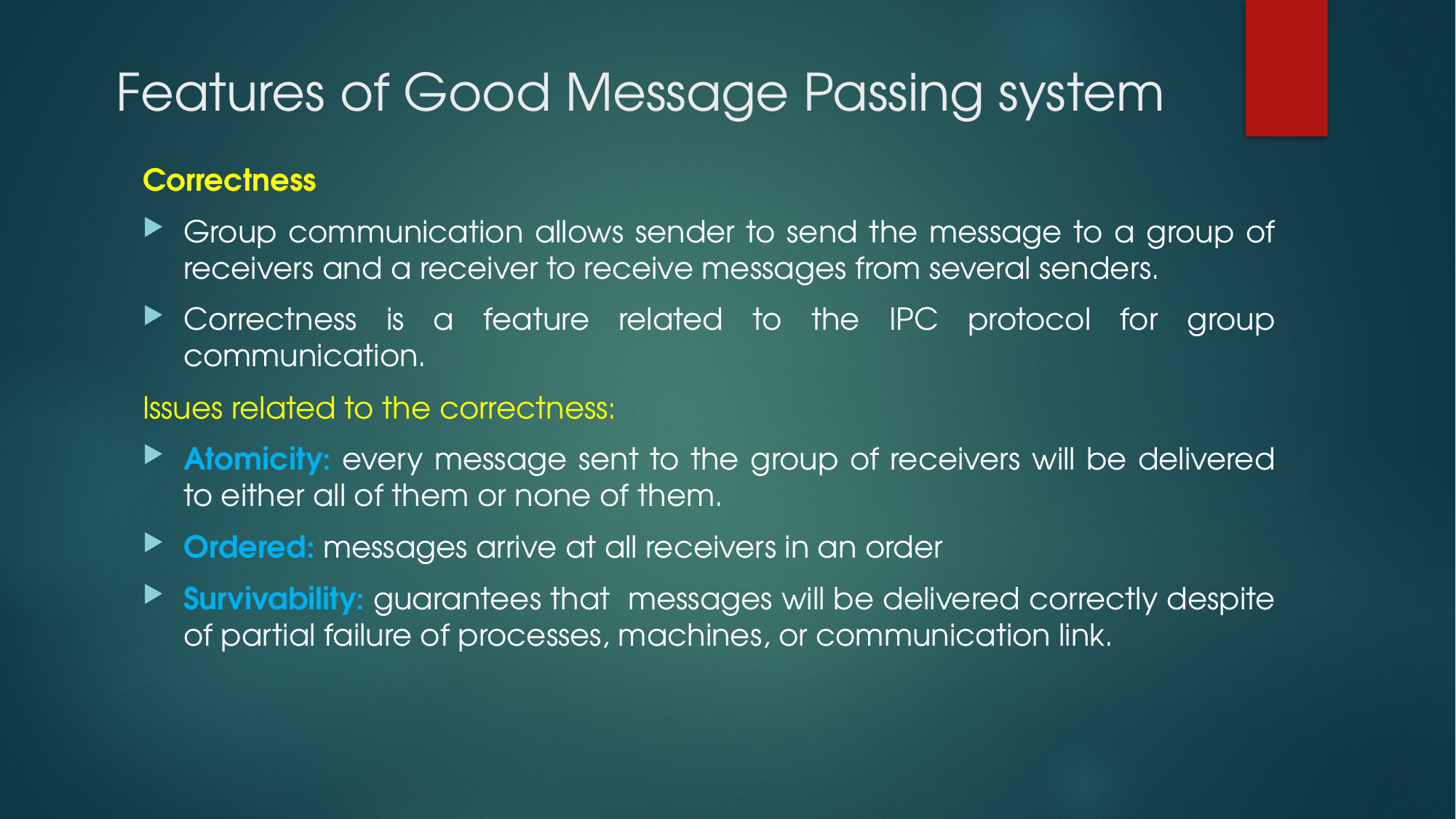

# Features of Good Message Passing system
Correctness
Group communication allows sender to send the message to a group of receivers and a receiver to receive messages from several senders.
Correctness is a feature related to the IPC protocol for group communication.
Issues related to the correctness:
Atomicity: every message sent to the group of receivers will be delivered to either all of them or none of them.
Ordered: messages arrive at all receivers in an order
Survivability: guarantees that  messages will be delivered correctly despite of partial failure of processes, machines, or communication link.